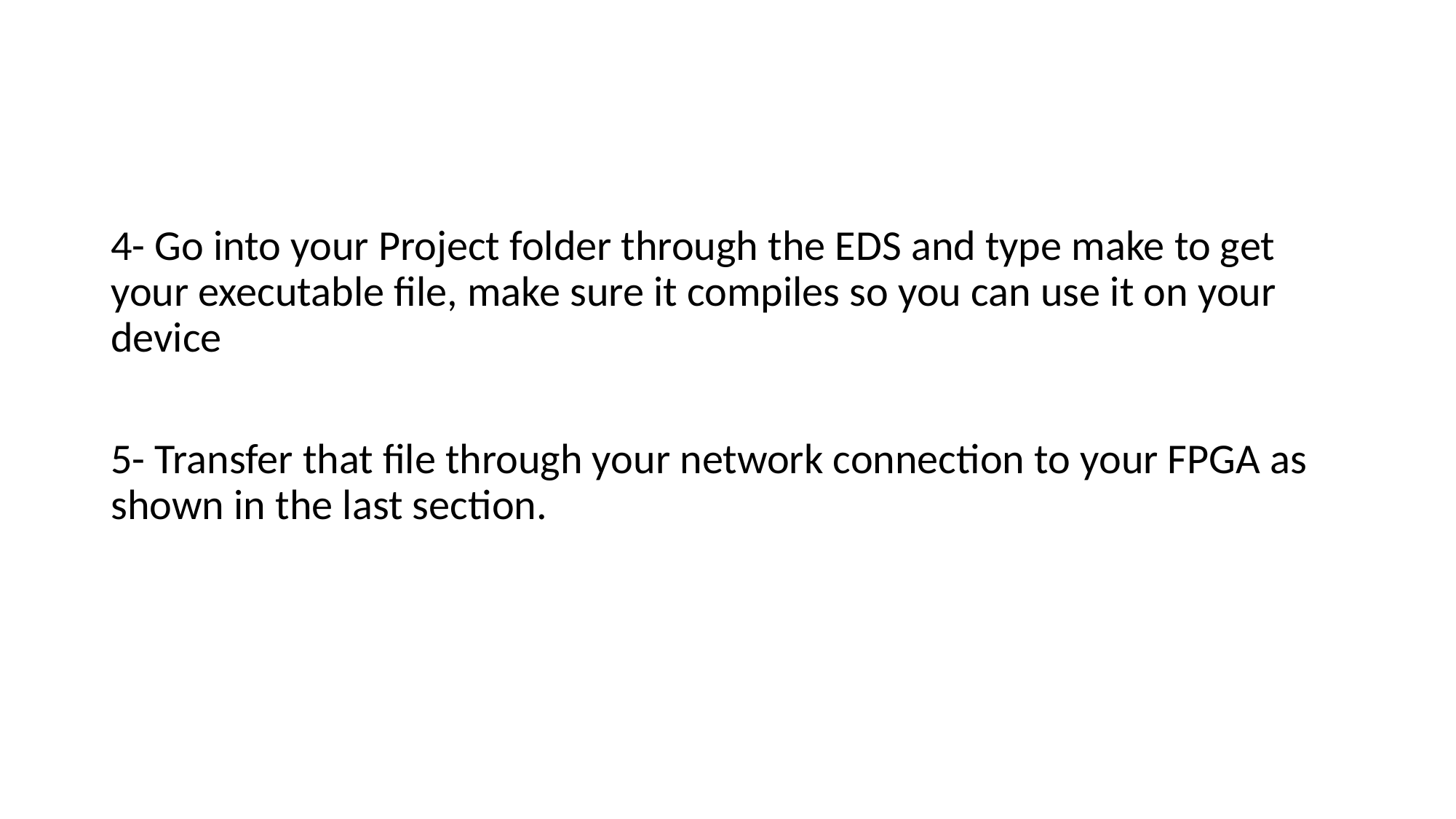

#
4- Go into your Project folder through the EDS and type make to get your executable file, make sure it compiles so you can use it on your device

5- Transfer that file through your network connection to your FPGA as shown in the last section.